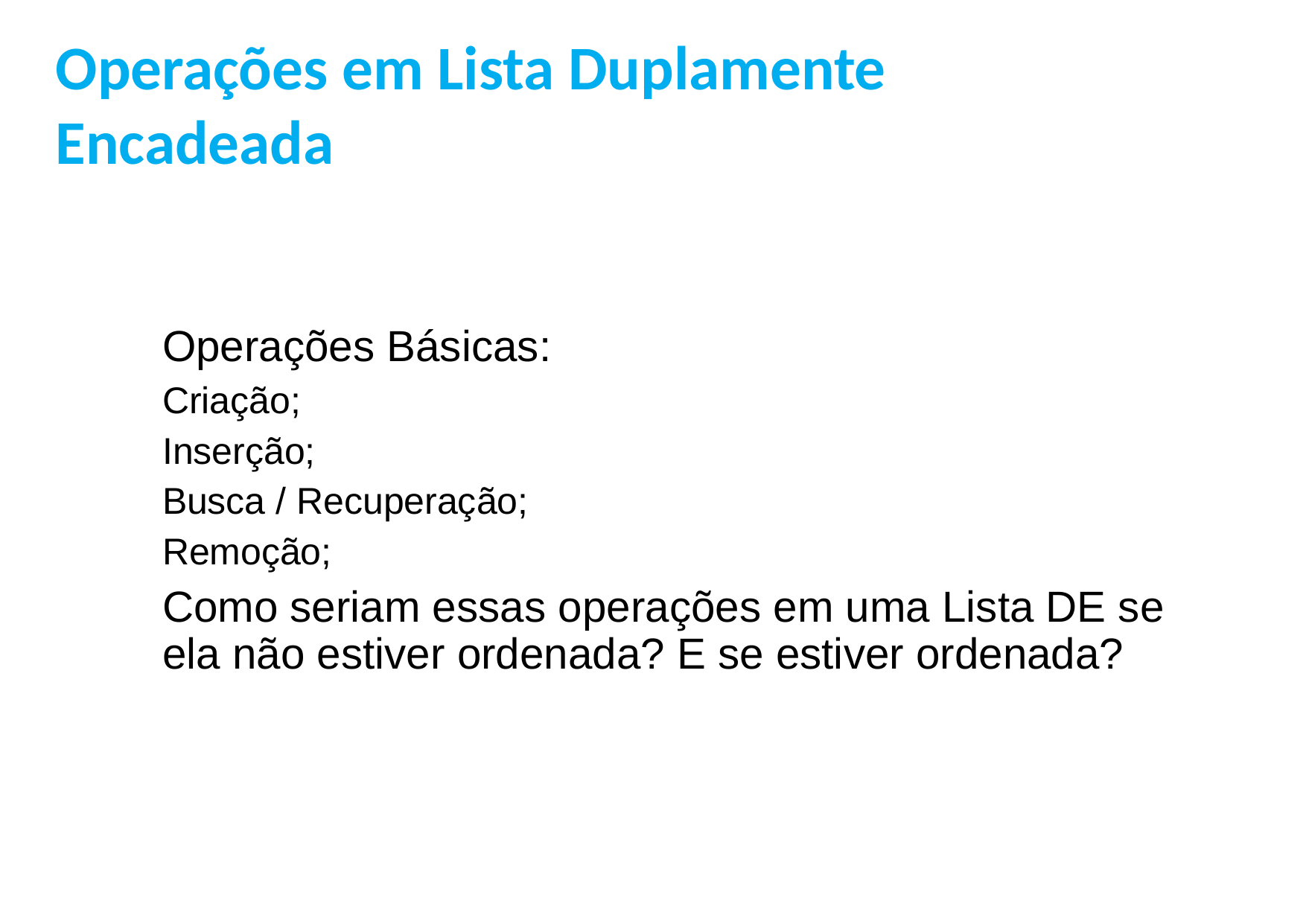

Operações em Lista Duplamente Encadeada
Operações Básicas:
Criação;
Inserção;
Busca / Recuperação;
Remoção;
Como seriam essas operações em uma Lista DE se ela não estiver ordenada? E se estiver ordenada?